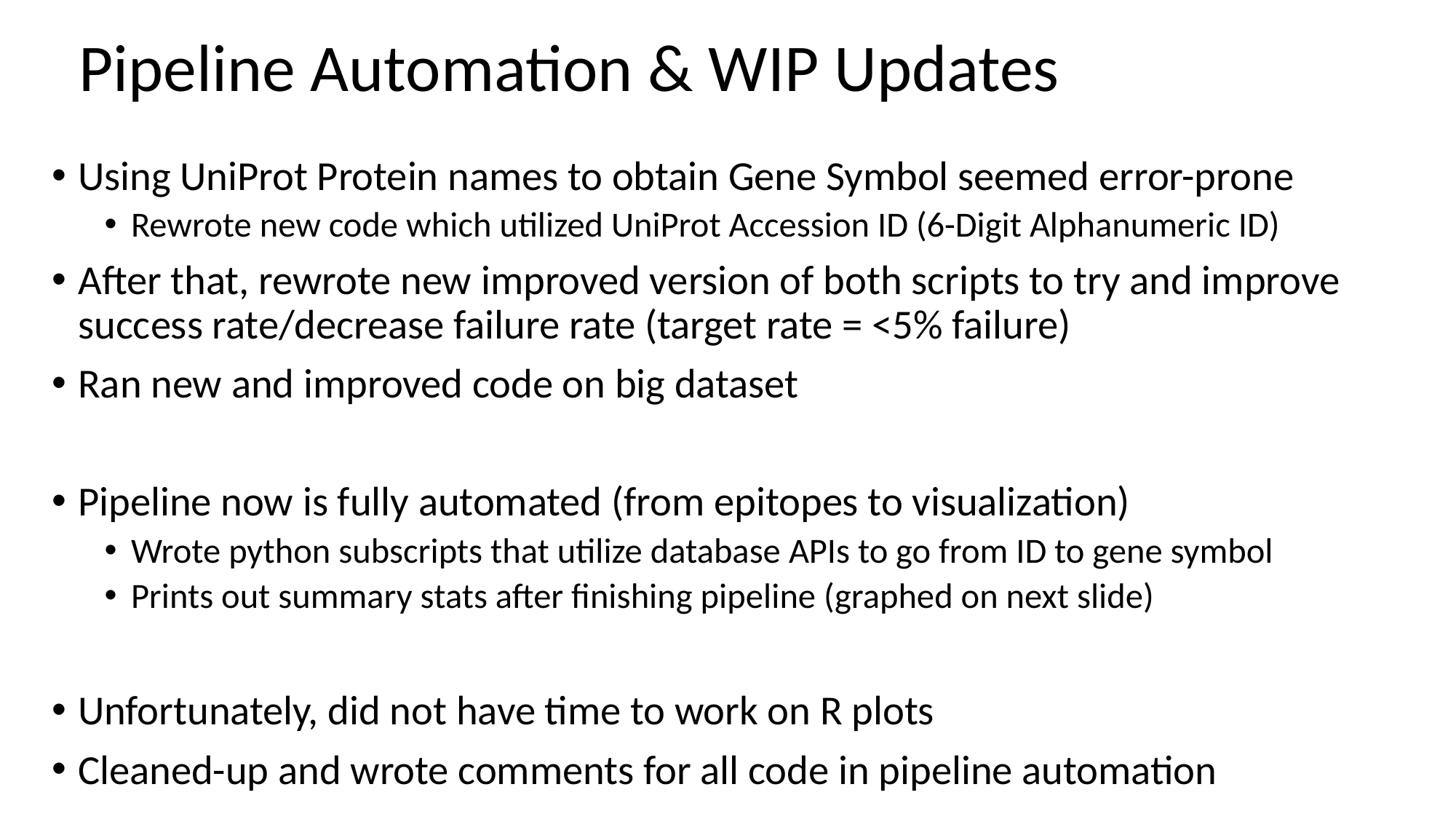

# Pipeline Automation & WIP Updates
Using UniProt Protein names to obtain Gene Symbol seemed error-prone
Rewrote new code which utilized UniProt Accession ID (6-Digit Alphanumeric ID)
After that, rewrote new improved version of both scripts to try and improve success rate/decrease failure rate (target rate = <5% failure)
Ran new and improved code on big dataset

Pipeline now is fully automated (from epitopes to visualization)
Wrote python subscripts that utilize database APIs to go from ID to gene symbol
Prints out summary stats after finishing pipeline (graphed on next slide)

Unfortunately, did not have time to work on R plots
Cleaned-up and wrote comments for all code in pipeline automation